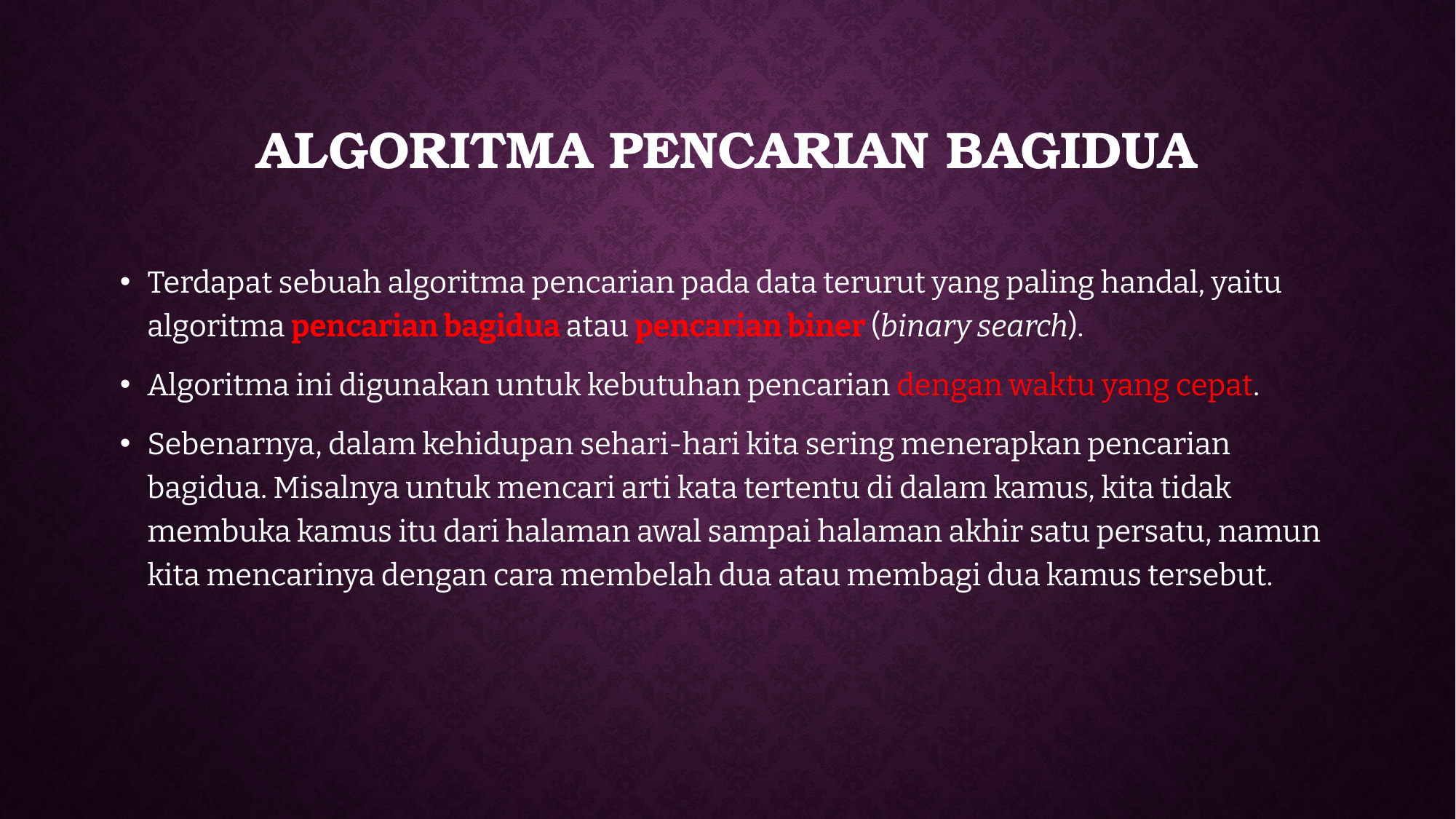

# Algoritma Pencarian Bagidua
Terdapat sebuah algoritma pencarian pada data terurut yang paling handal, yaitu algoritma pencarian bagidua atau pencarian biner (binary search).
Algoritma ini digunakan untuk kebutuhan pencarian dengan waktu yang cepat.
Sebenarnya, dalam kehidupan sehari-hari kita sering menerapkan pencarian bagidua. Misalnya untuk mencari arti kata tertentu di dalam kamus, kita tidak membuka kamus itu dari halaman awal sampai halaman akhir satu persatu, namun kita mencarinya dengan cara membelah dua atau membagi dua kamus tersebut.